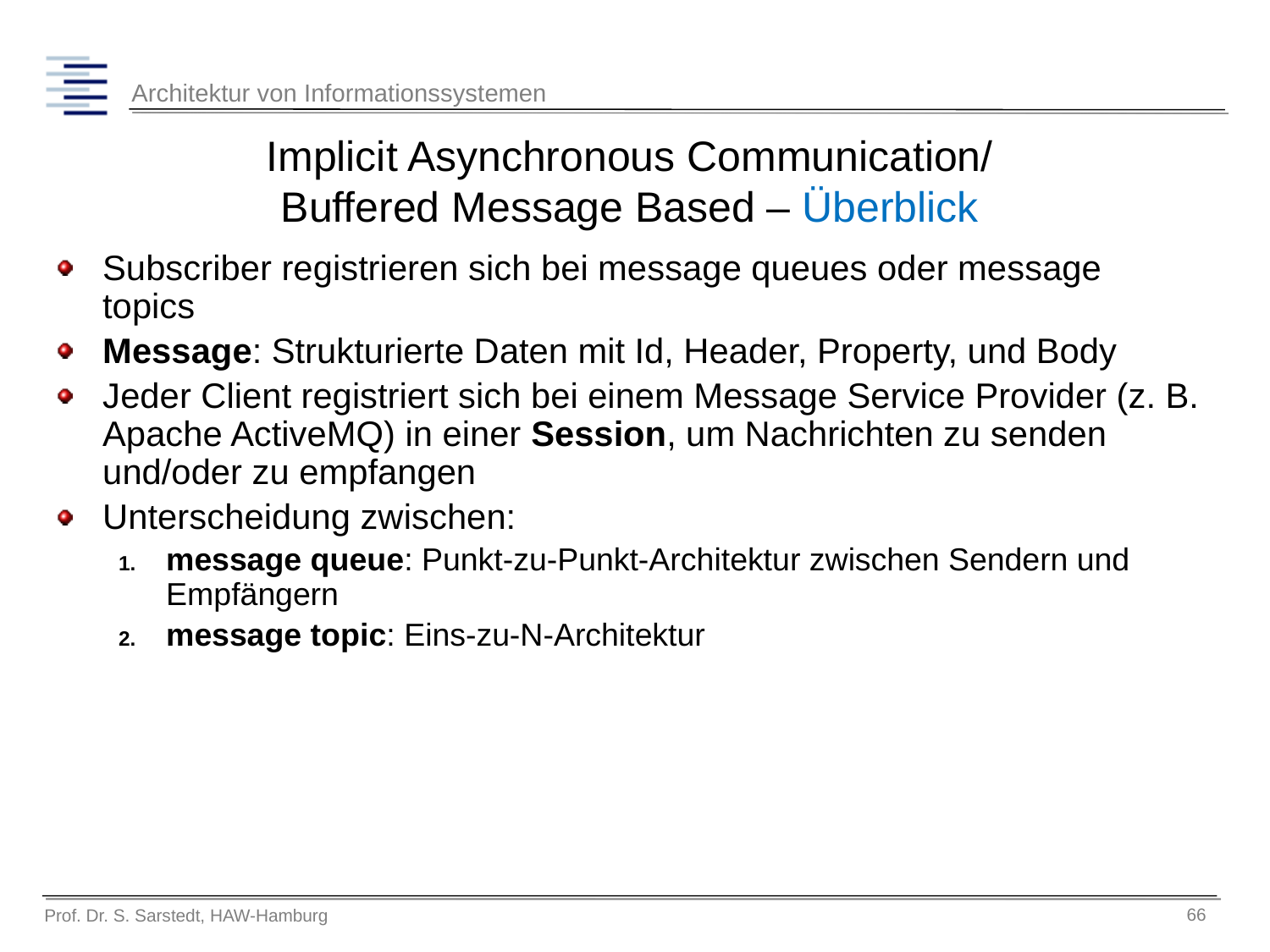

# Implicit Asynchronous Communication/ Buffered Message Based – Überblick
Subscriber registrieren sich bei message queues oder message topics
Message: Strukturierte Daten mit Id, Header, Property, und Body
Jeder Client registriert sich bei einem Message Service Provider (z. B. Apache ActiveMQ) in einer Session, um Nachrichten zu senden und/oder zu empfangen
Unterscheidung zwischen:
message queue: Punkt-zu-Punkt-Architektur zwischen Sendern und Empfängern
message topic: Eins-zu-N-Architektur